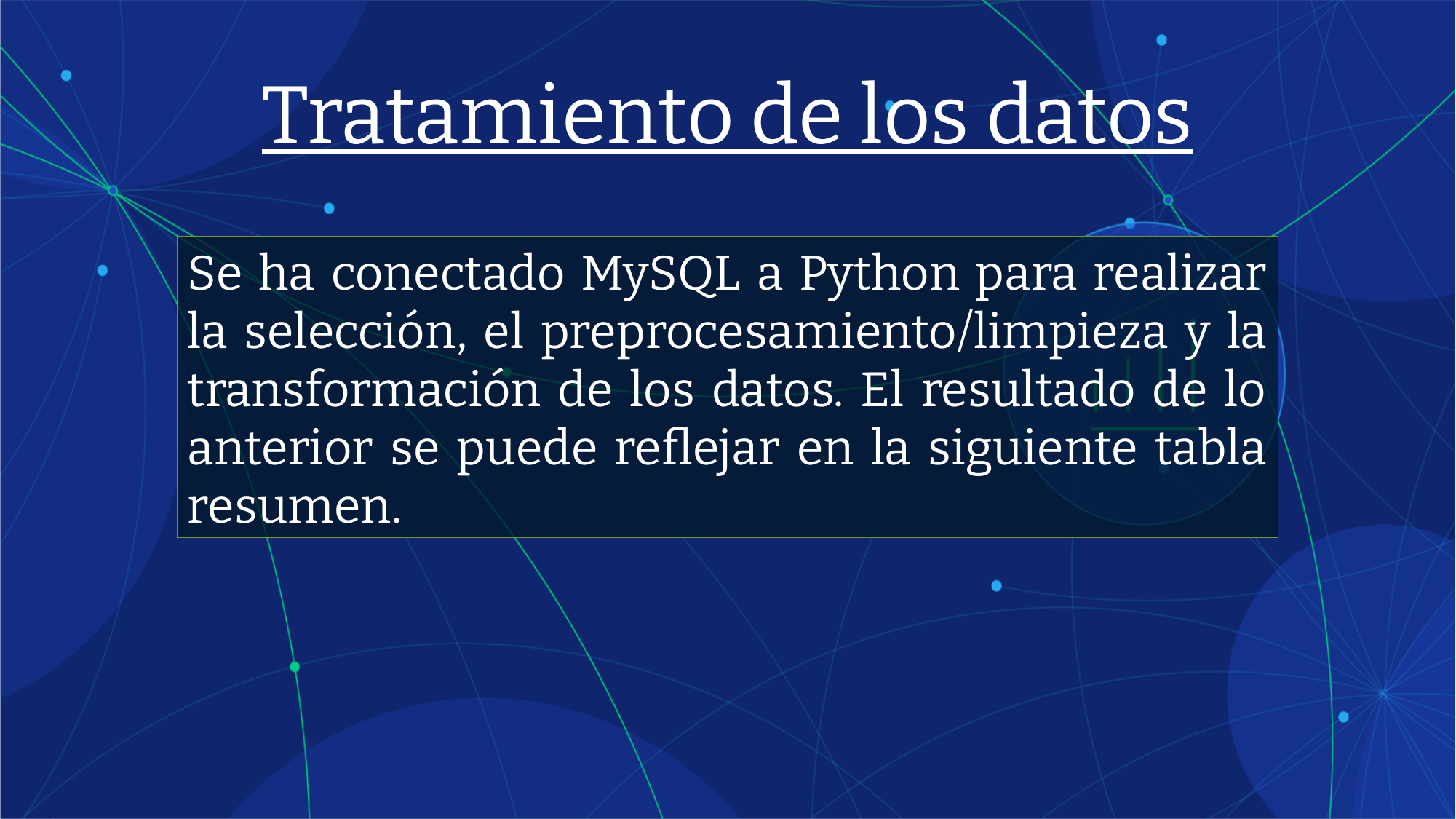

Tratamiento de los datos
Se ha conectado MySQL a Python para realizar la selección, el preprocesamiento/limpieza y la transformación de los datos. El resultado de lo anterior se puede reflejar en la siguiente tabla resumen.